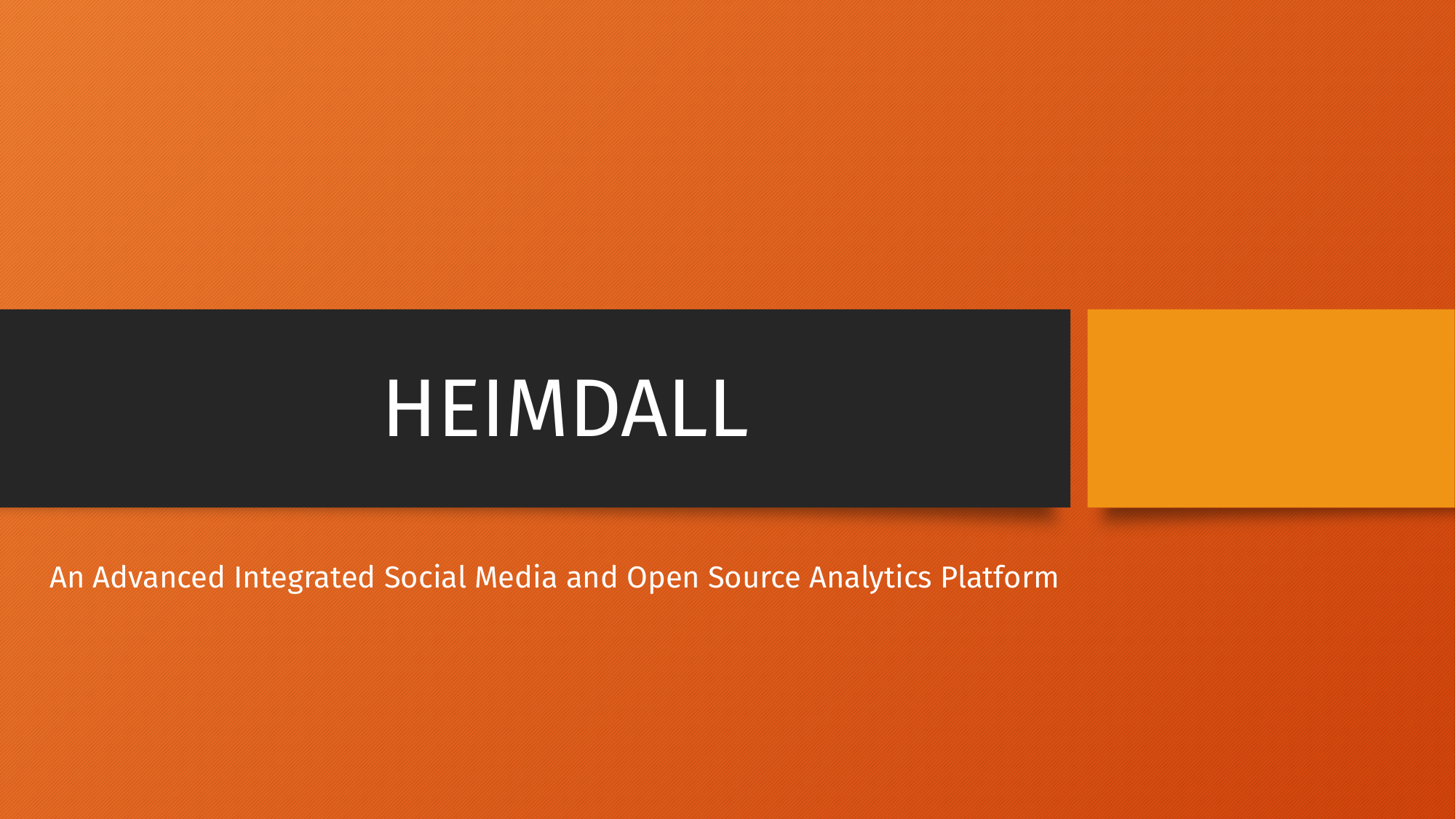

# HEIMDALL
An Advanced Integrated Social Media and Open Source Analytics Platform